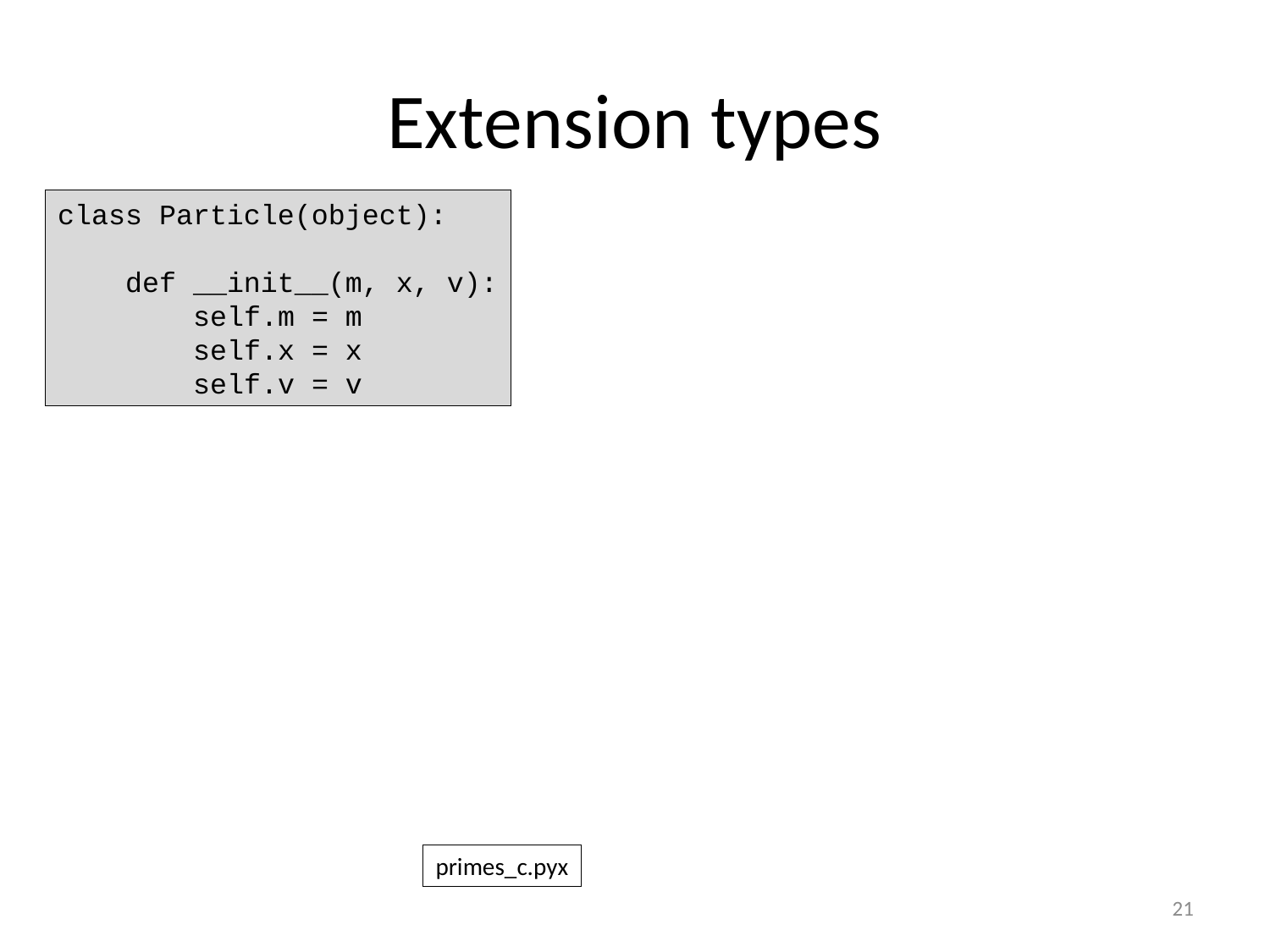

# Extension types
class Particle(object):

    def __init__(m, x, v):
        self.m = m
        self.x = x
        self.v = v
primes_c.pyx
21